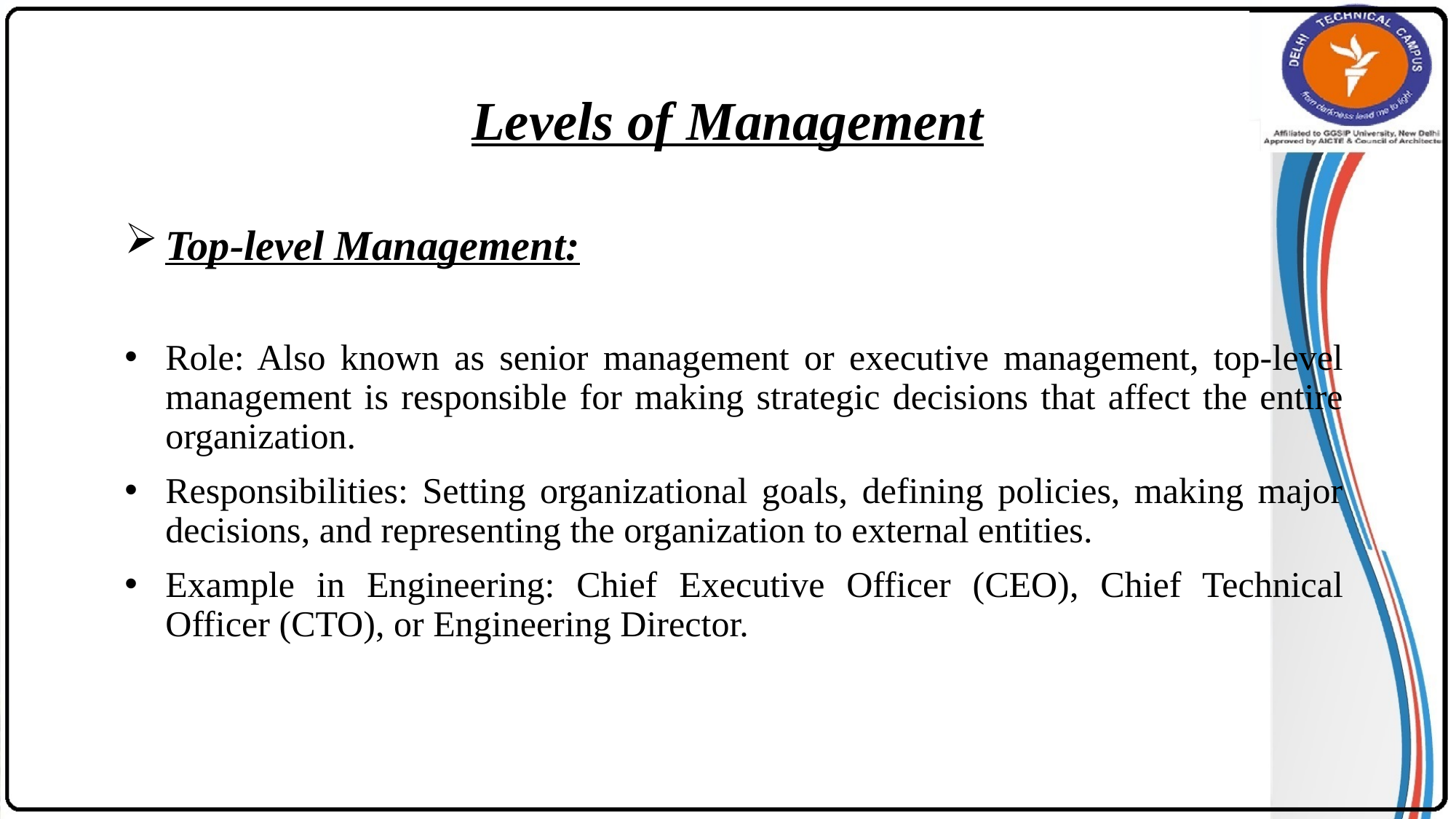

# Levels of Management
Top-level Management:

Role: Also known as senior management or executive management, top-level management is responsible for making strategic decisions that affect the entire organization.
Responsibilities: Setting organizational goals, defining policies, making major decisions, and representing the organization to external entities.
Example in Engineering: Chief Executive Officer (CEO), Chief Technical Officer (CTO), or Engineering Director.